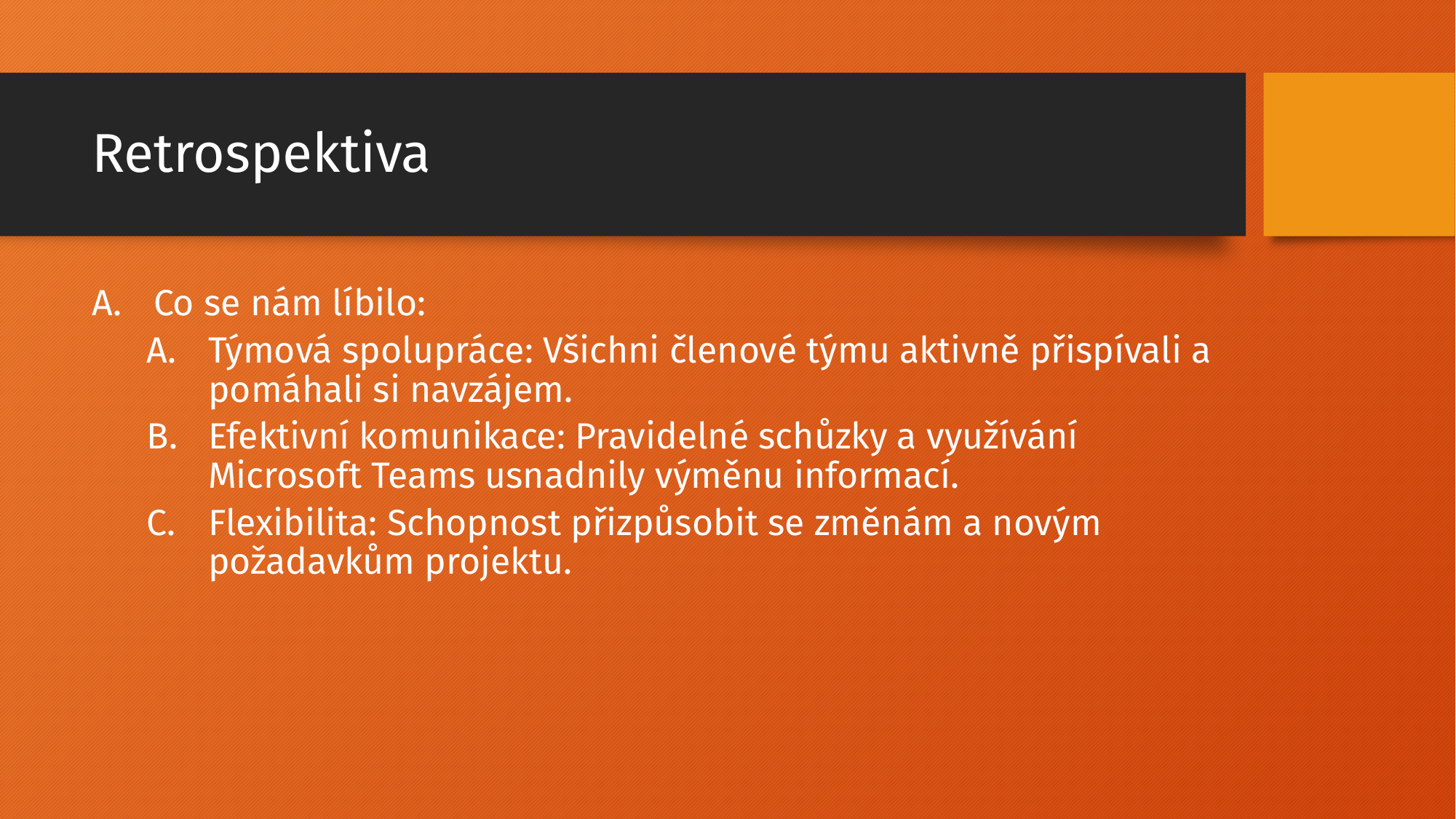

# Retrospektiva
Co se nám líbilo:
Týmová spolupráce: Všichni členové týmu aktivně přispívali a pomáhali si navzájem.
Efektivní komunikace: Pravidelné schůzky a využívání Microsoft Teams usnadnily výměnu informací.
Flexibilita: Schopnost přizpůsobit se změnám a novým požadavkům projektu.